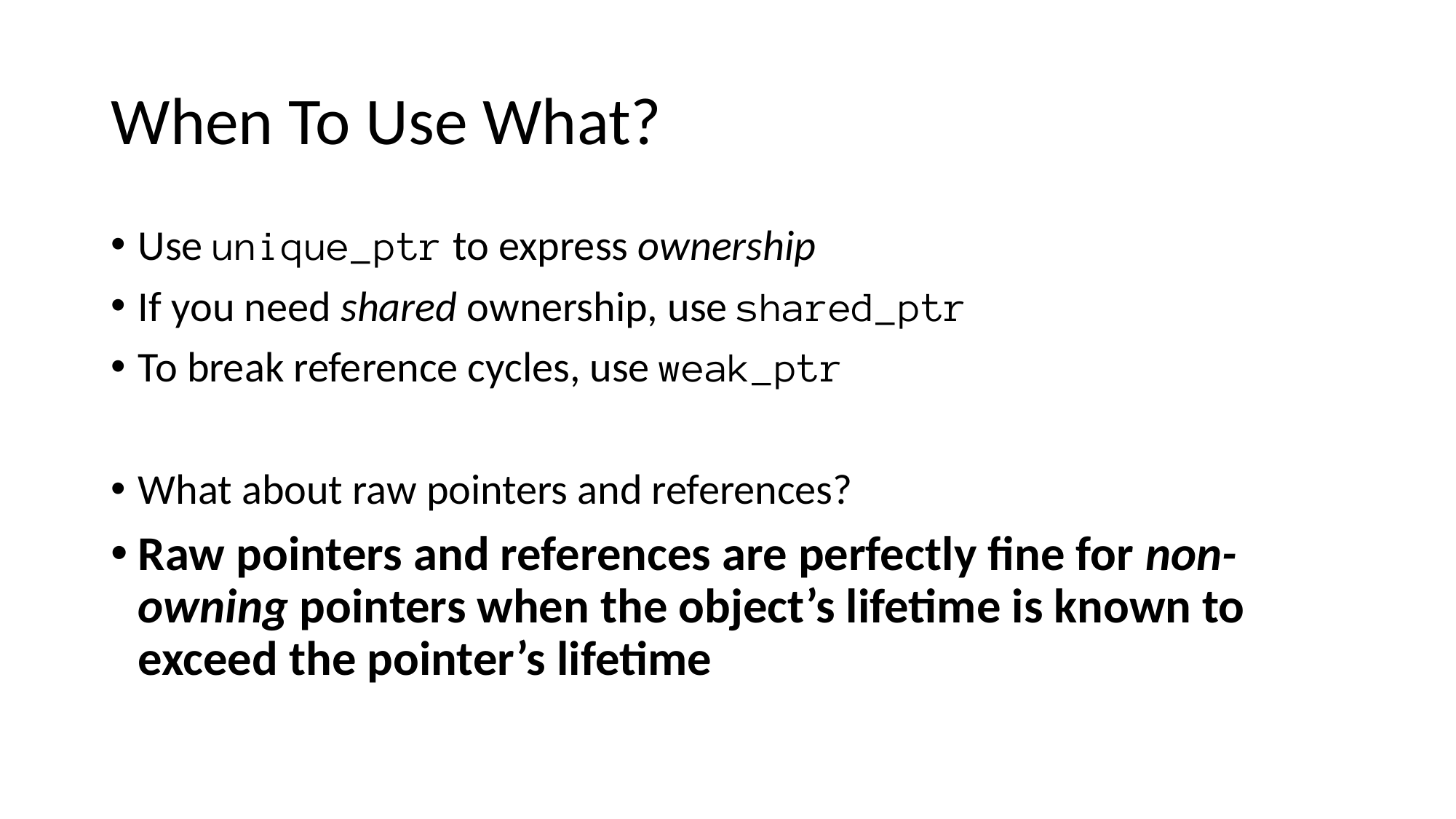

# When To Use What?
Use unique_ptr to express ownership
If you need shared ownership, use shared_ptr
To break reference cycles, use weak_ptr

What about raw pointers and references?
Raw pointers and references are perfectly fine for non-owning pointers when the object’s lifetime is known to exceed the pointer’s lifetime